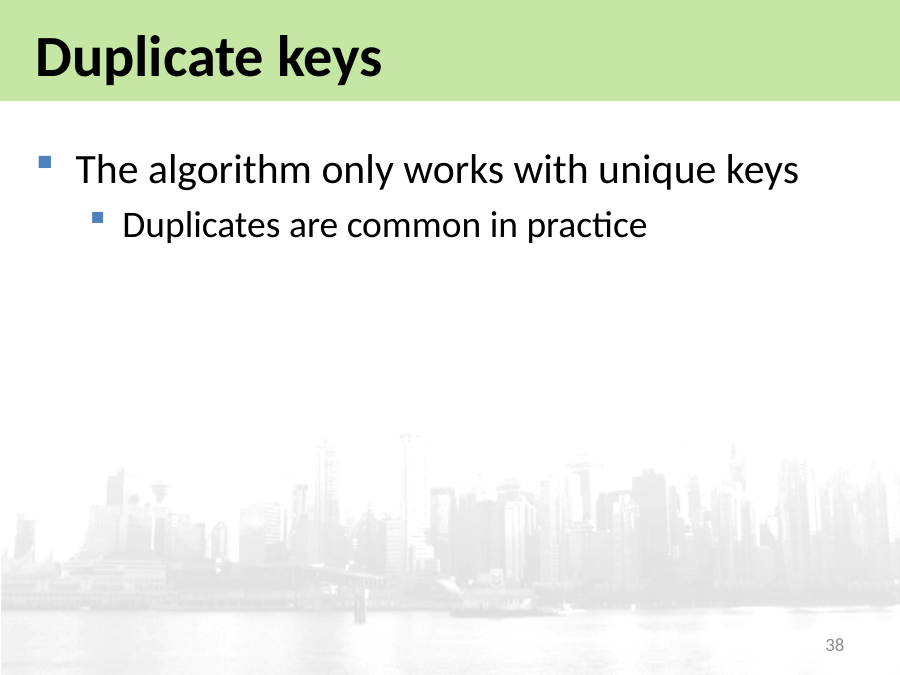

# Duplicate keys
The algorithm only works with unique keys
Duplicates are common in practice
38